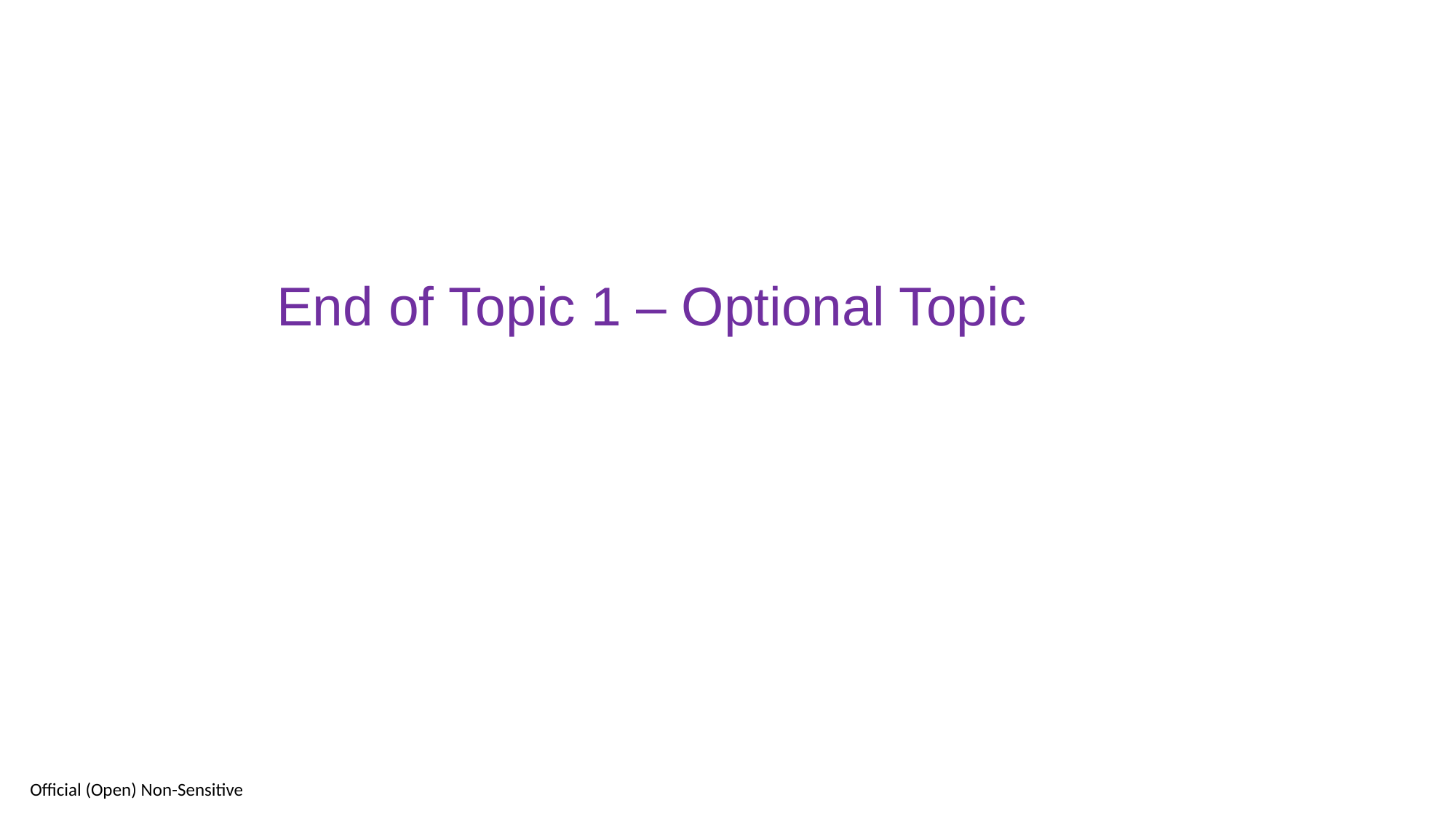

End of Topic 1 – Optional Topic
23
Official (Open) Non-Sensitive